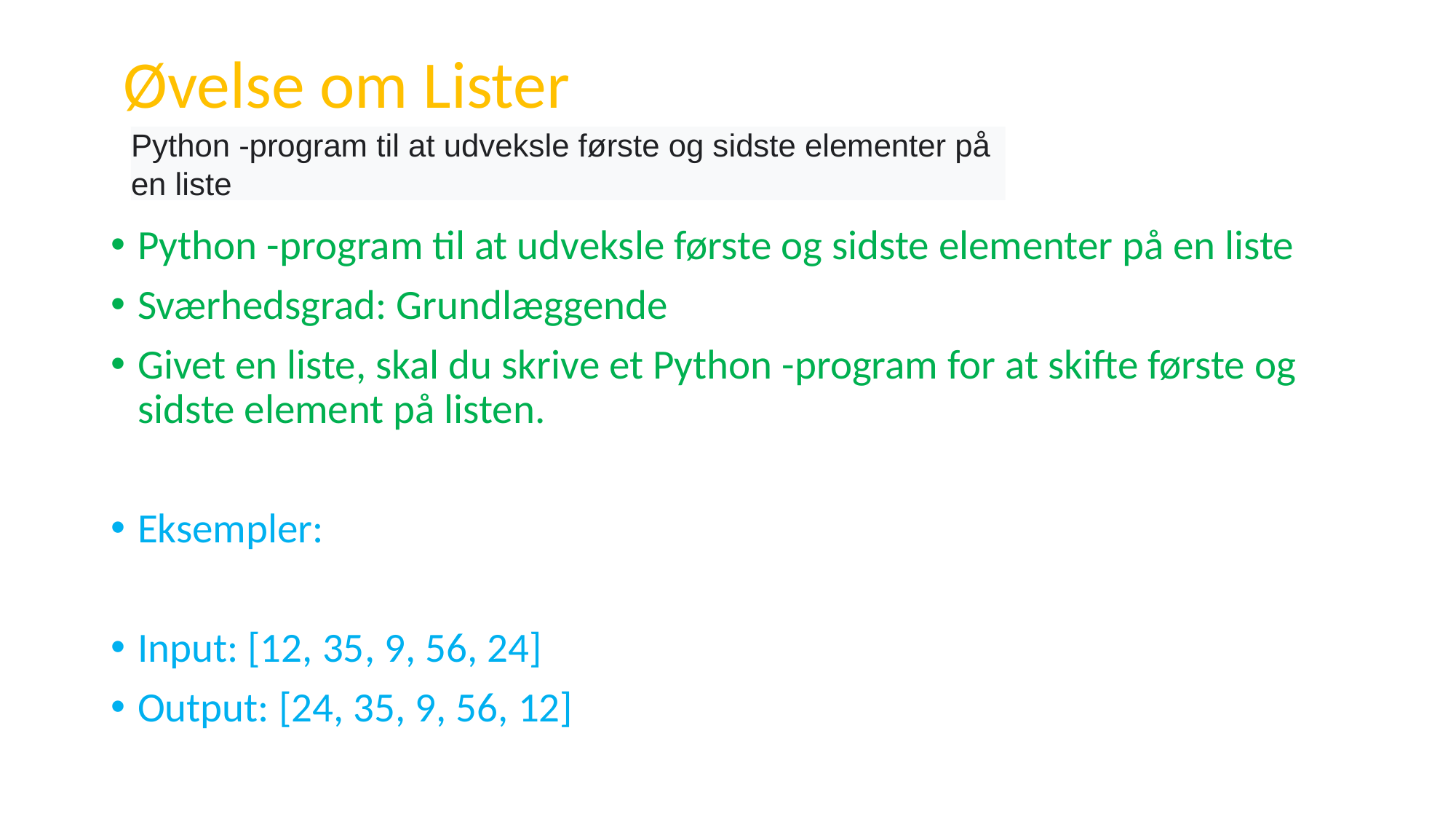

# Øvelse om Lister
Python -program til at udveksle første og sidste elementer på en liste
Python -program til at udveksle første og sidste elementer på en liste
Sværhedsgrad: Grundlæggende
Givet en liste, skal du skrive et Python -program for at skifte første og sidste element på listen.

Eksempler:

Input: [12, 35, 9, 56, 24]
Output: [24, 35, 9, 56, 12]